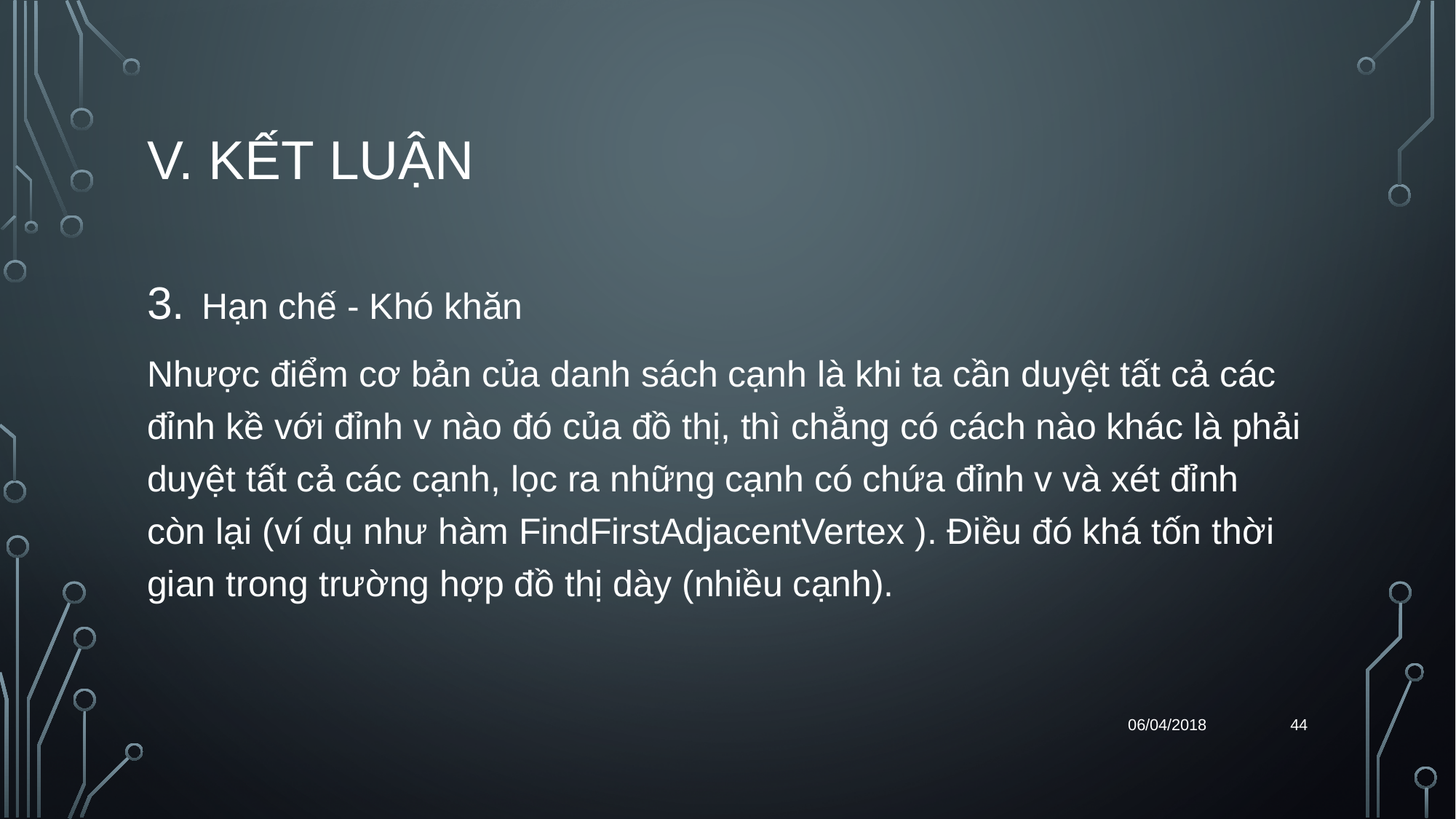

# v. kết luận
Hạn chế - Khó khăn
Nhược điểm cơ bản của danh sách cạnh là khi ta cần duyệt tất cả các đỉnh kề với đỉnh v nào đó của đồ thị, thì chẳng có cách nào khác là phải duyệt tất cả các cạnh, lọc ra những cạnh có chứa đỉnh v và xét đỉnh  còn lại (ví dụ như hàm FindFirstAdjacentVertex ). Điều đó khá tốn thời gian trong trường hợp đồ thị dày (nhiều cạnh).
44
06/04/2018